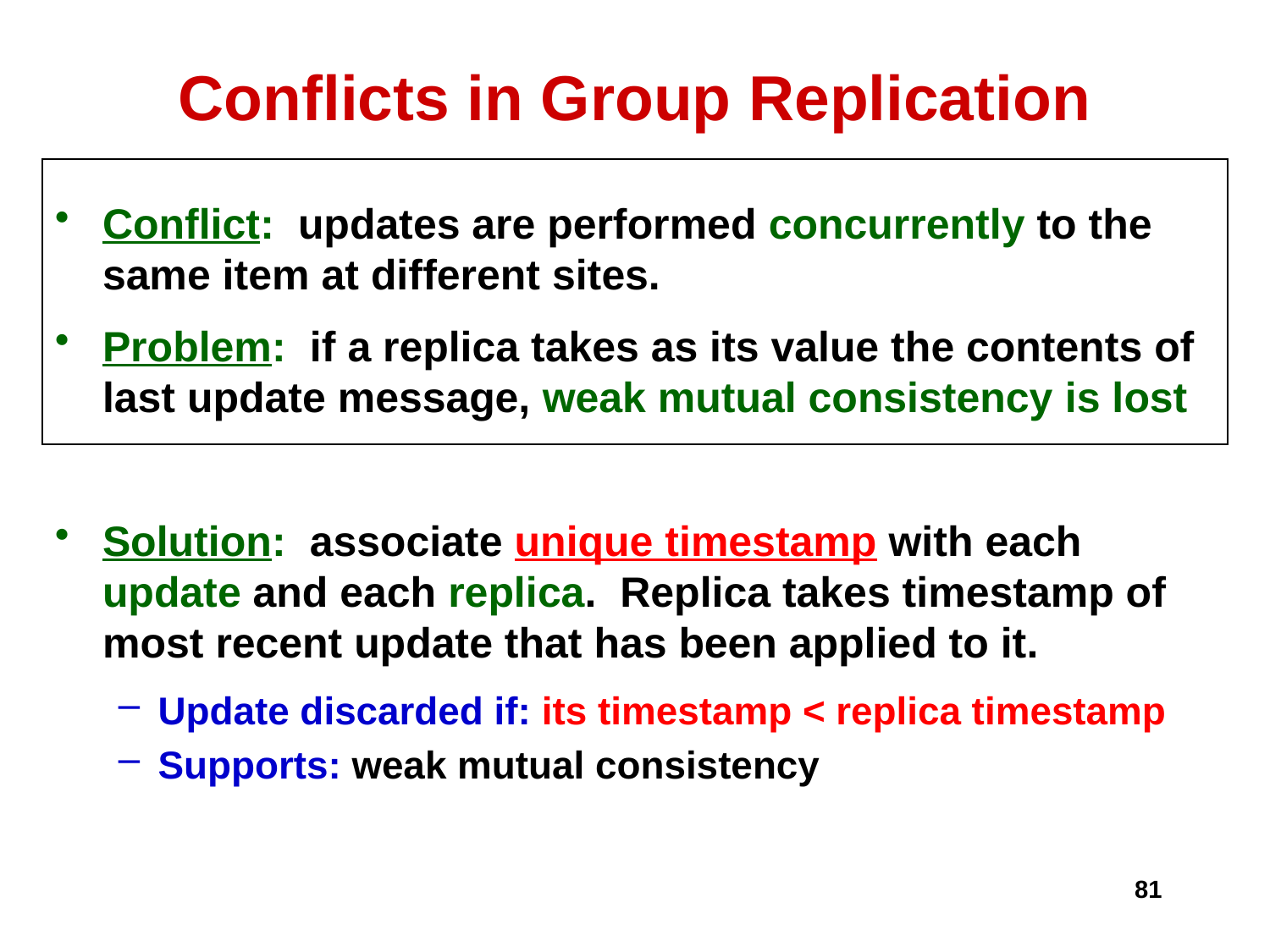

# Conflicts in Group Replication

Conflict:  updates are performed concurrently to the same item at different sites.
Problem:  if a replica takes as its value the contents of last update message, weak mutual consistency is lost

Solution:  associate unique timestamp with each update and each replica.  Replica takes timestamp of most recent update that has been applied to it.
Update discarded if: its timestamp < replica timestamp
Supports: weak mutual consistency
81